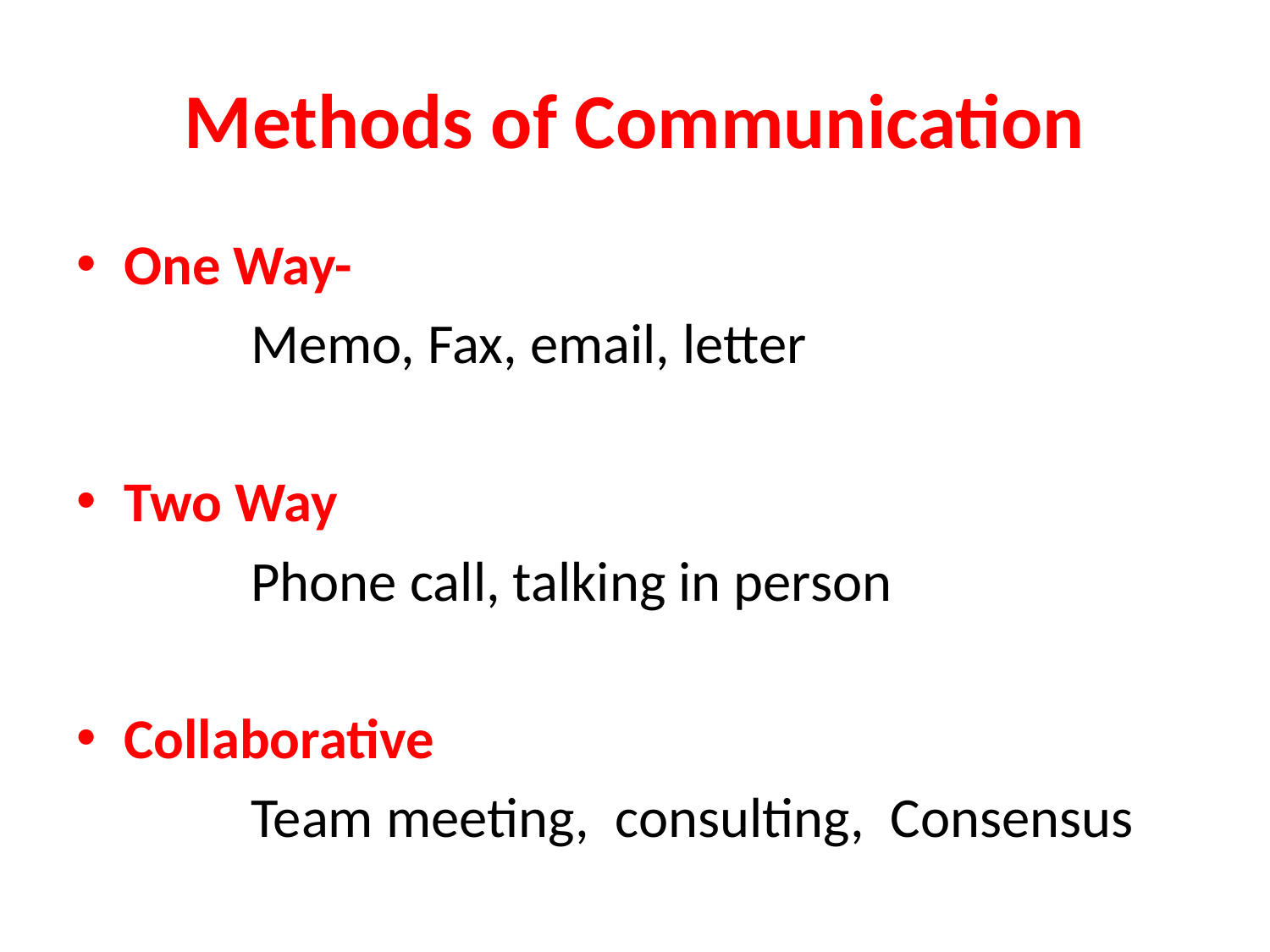

# Methods of Communication
One Way-
		Memo, Fax, email, letter

Two Way
		Phone call, talking in person

Collaborative
		Team meeting,  consulting,  Consensus